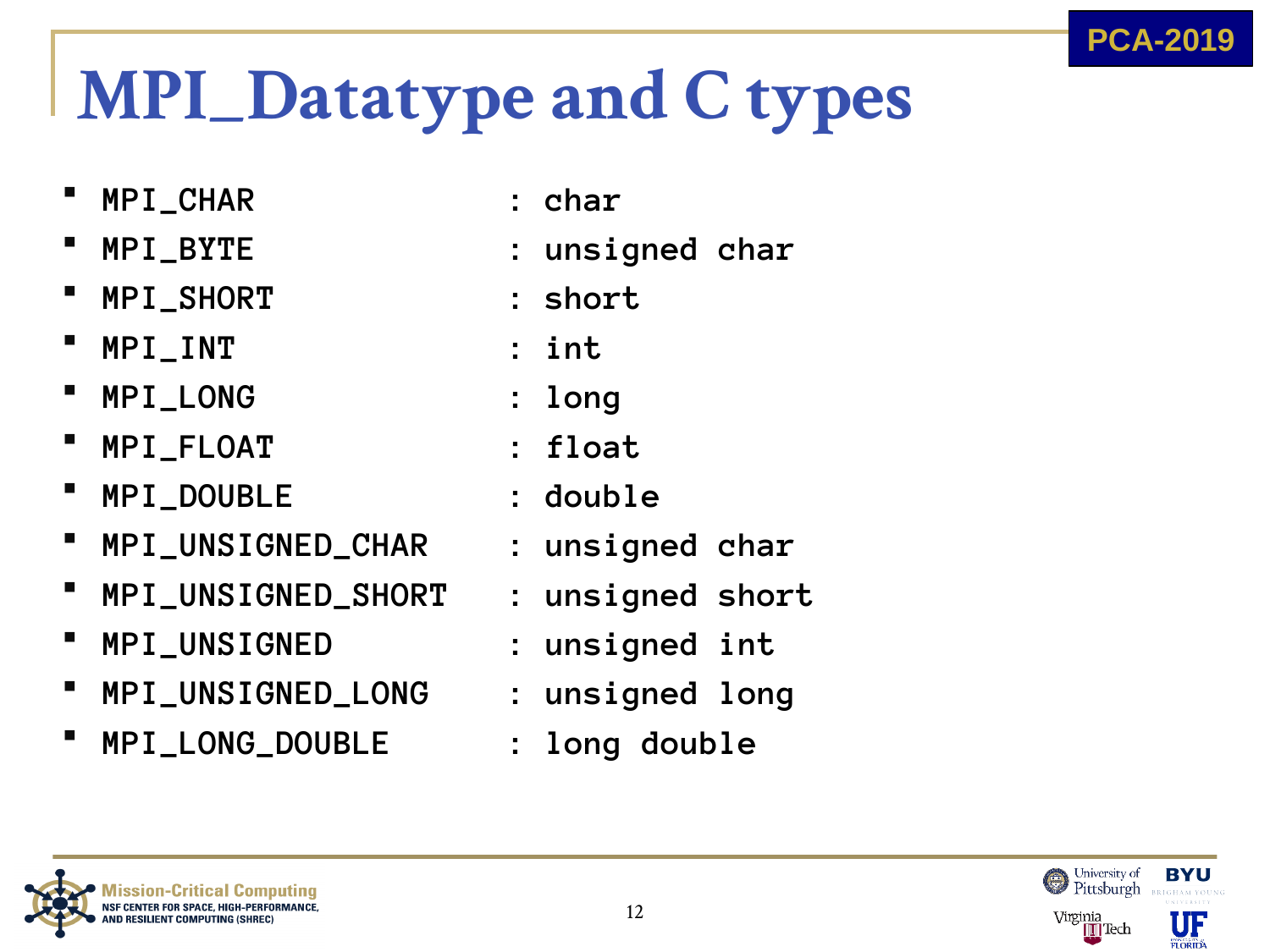

# MPI_Datatype and C types
MPI_CHAR             : char
MPI_BYTE             : unsigned char
MPI_SHORT            : short
MPI_INT              : int
MPI_LONG             : long
MPI_FLOAT            : float
MPI_DOUBLE           : double
MPI_UNSIGNED_CHAR    : unsigned char
MPI_UNSIGNED_SHORT   : unsigned short
MPI_UNSIGNED         : unsigned int
MPI_UNSIGNED_LONG    : unsigned long
MPI_LONG_DOUBLE      : long double
12